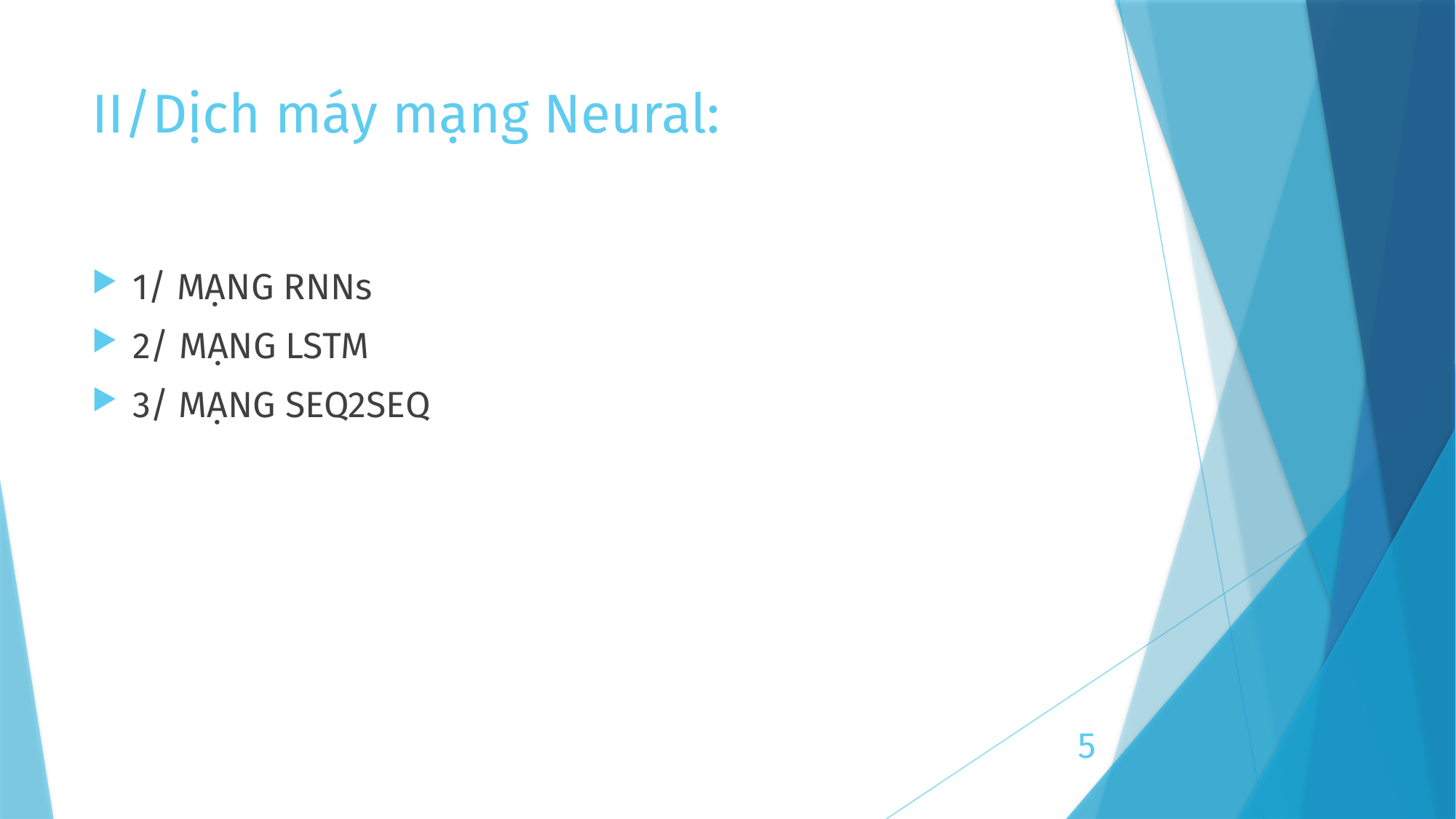

# II/Dịch máy mạng Neural:
1/ MẠNG RNNs
2/ MẠNG LSTM
3/ MẠNG SEQ2SEQ

5